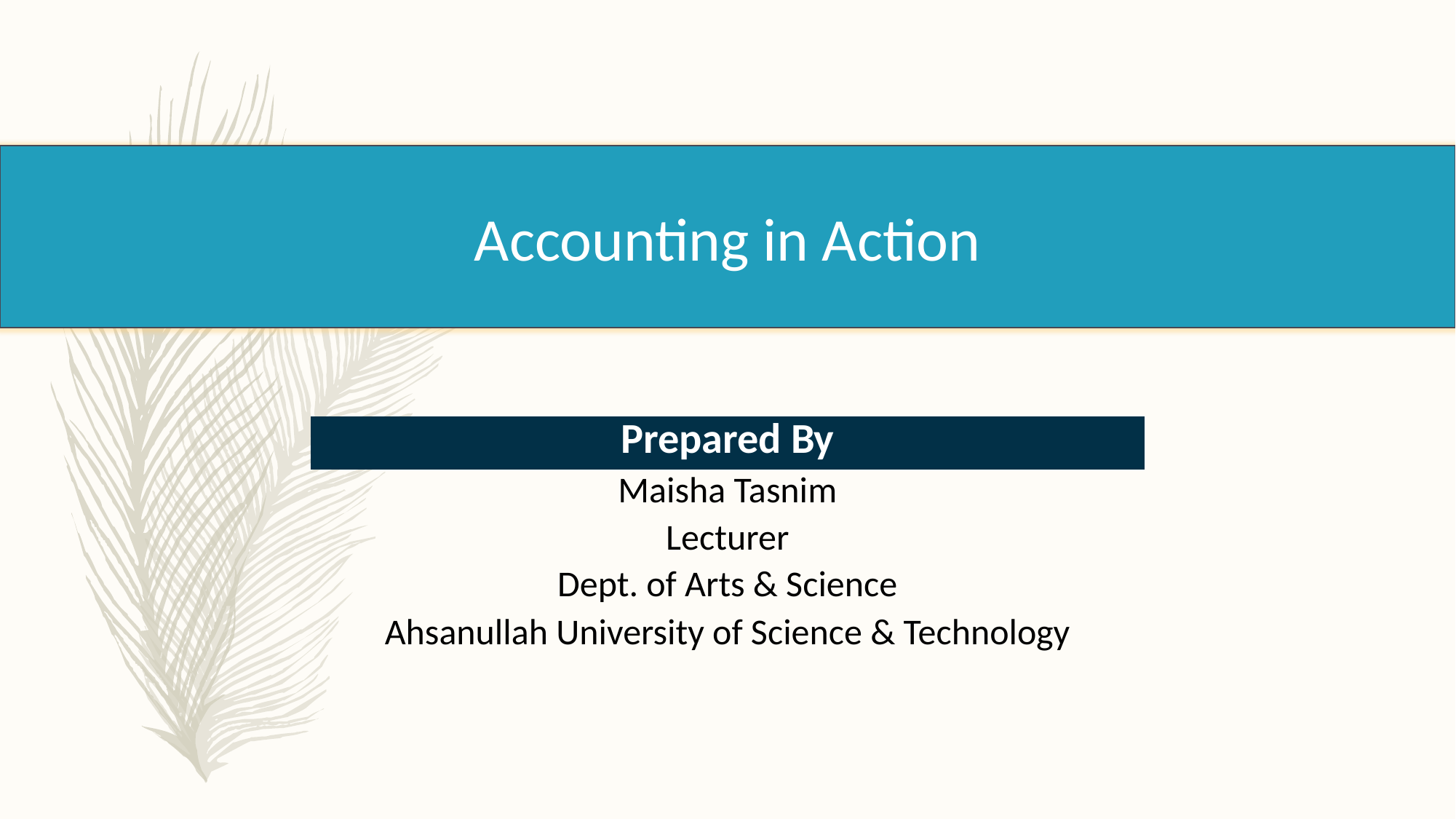

Accounting in Action
| Prepared By |
| --- |
| Maisha Tasnim |
| Lecturer |
| Dept. of Arts & Science |
| Ahsanullah University of Science & Technology |